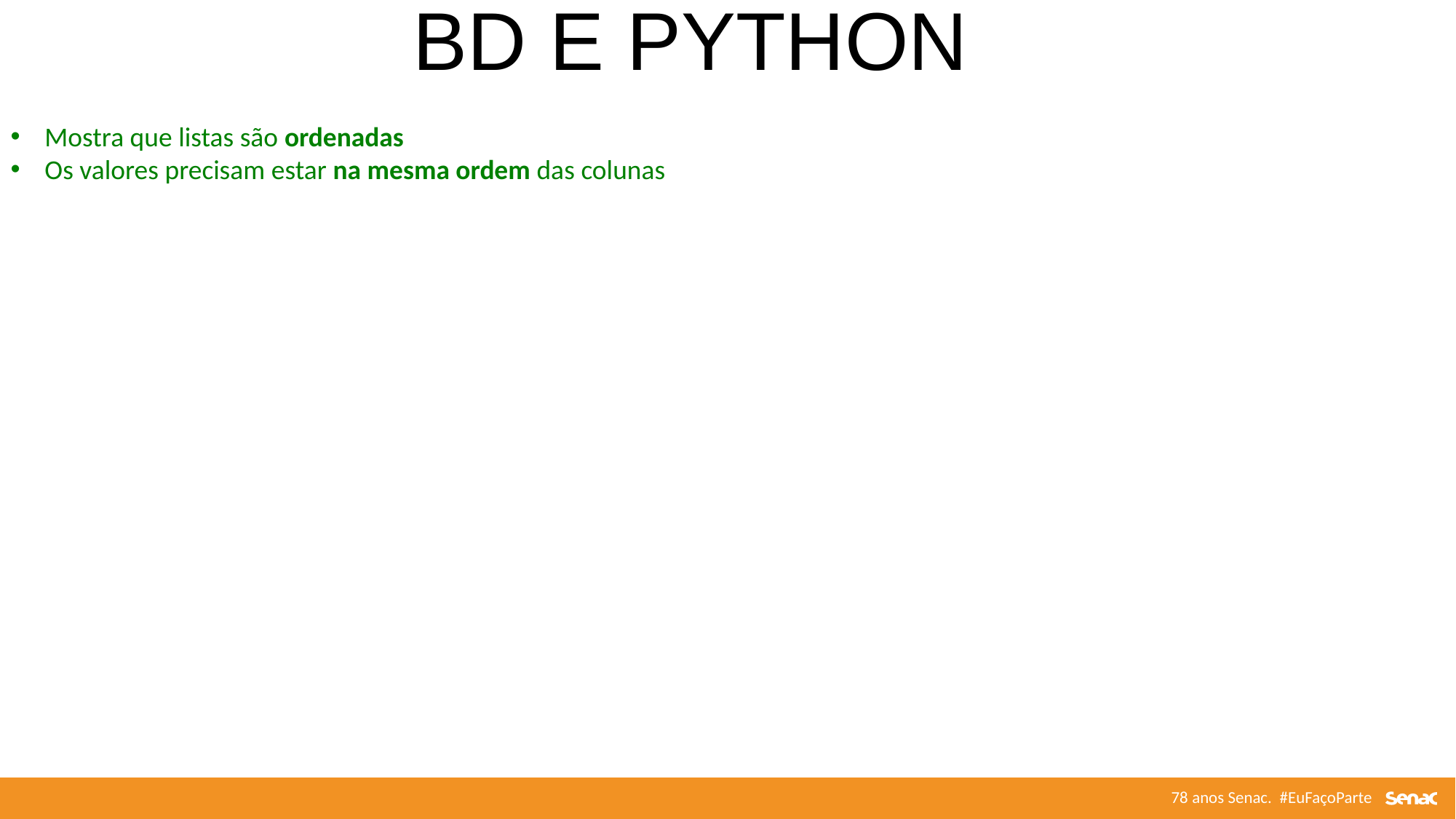

BD E PYTHON

Mostra que listas são ordenadas
Os valores precisam estar na mesma ordem das colunas